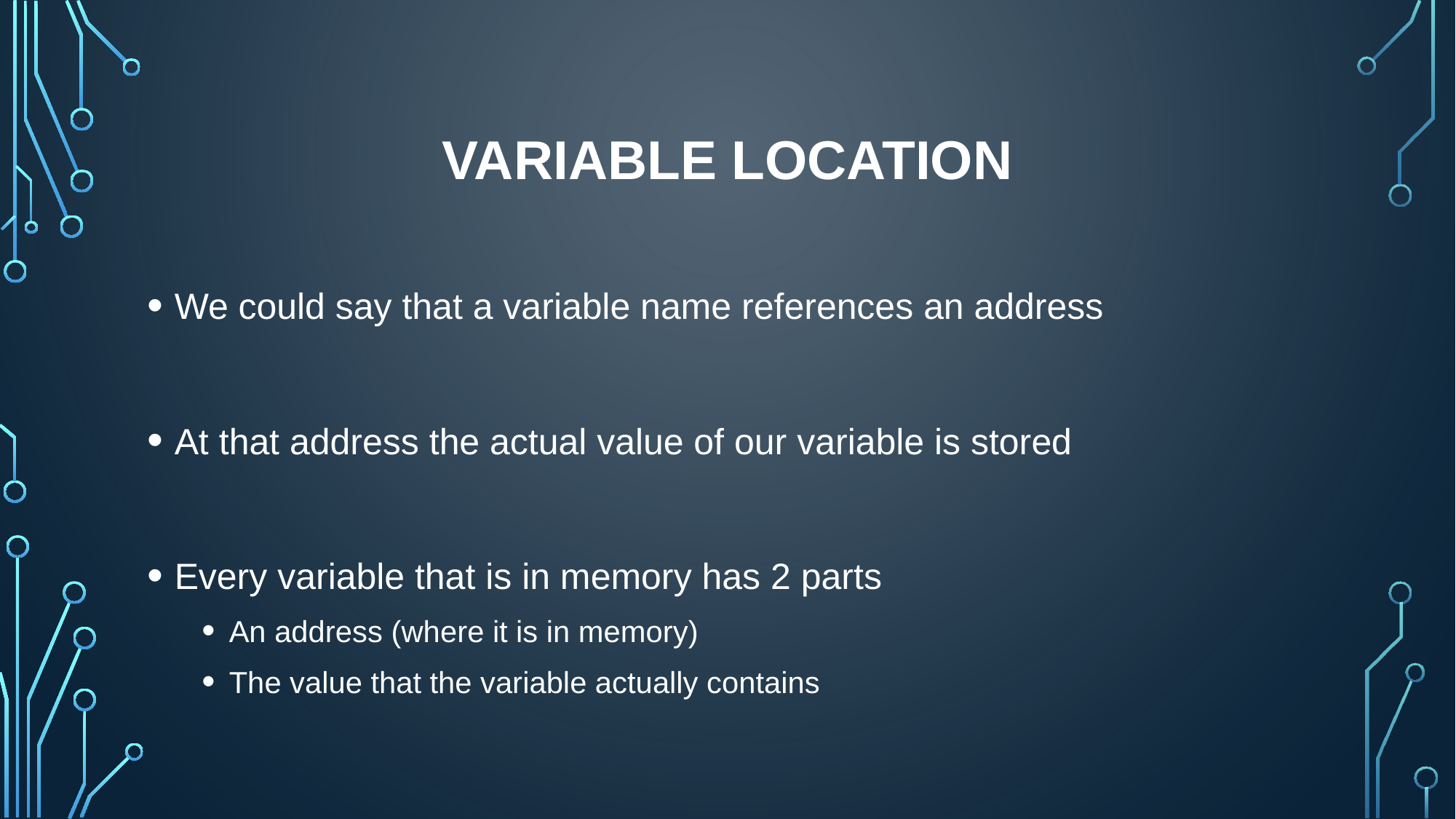

# Variable location
We could say that a variable name references an address

At that address the actual value of our variable is stored

Every variable that is in memory has 2 parts
An address (where it is in memory)
The value that the variable actually contains